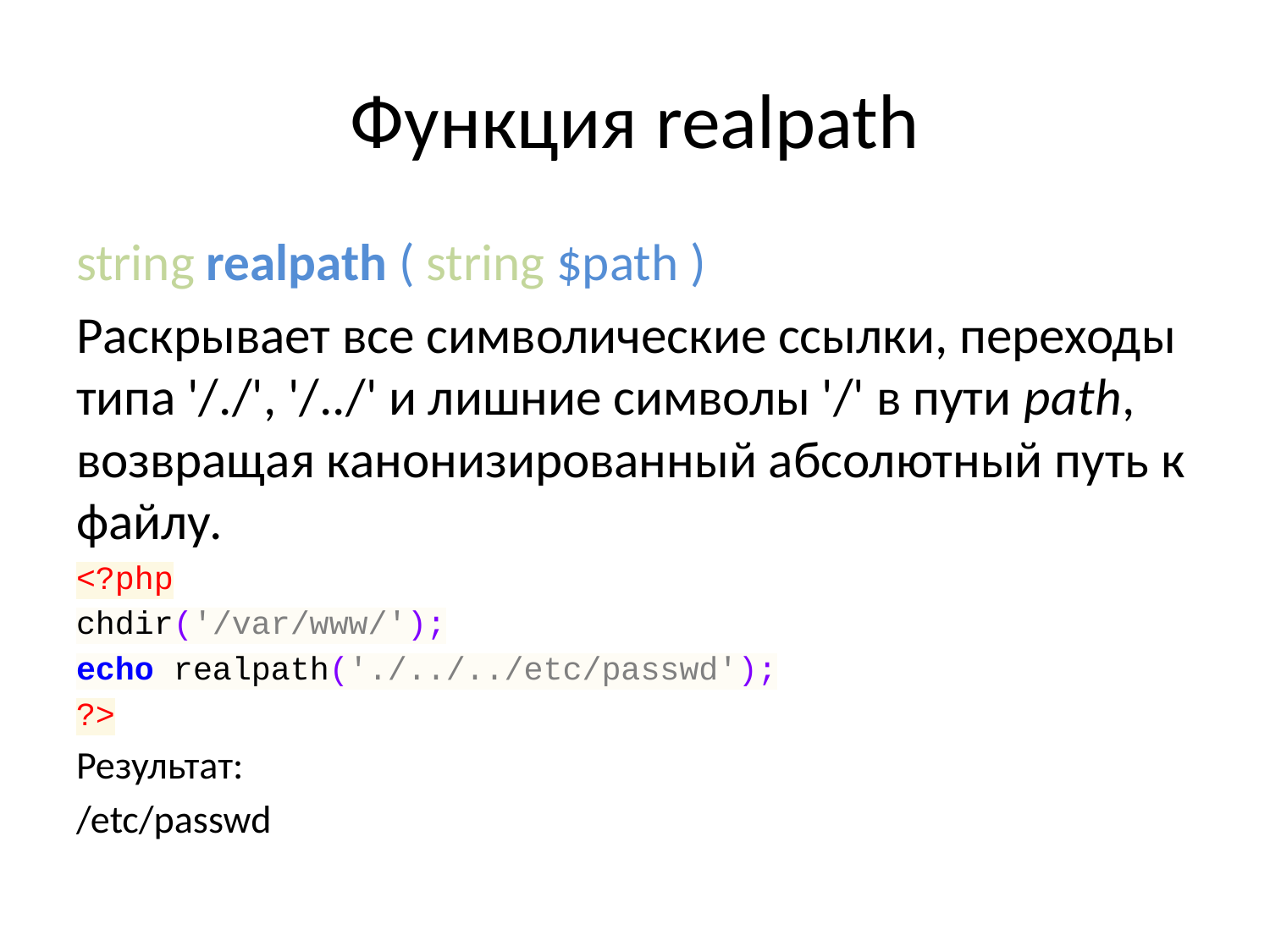

# Функция realpath
string realpath ( string $path )
Раскрывает все символические ссылки, переходы типа '/./', '/../' и лишние символы '/' в пути path, возвращая канонизированный абсолютный путь к файлу.
<?php
chdir('/var/www/');
echo realpath('./../../etc/passwd');
?>
Результат:
/etc/passwd